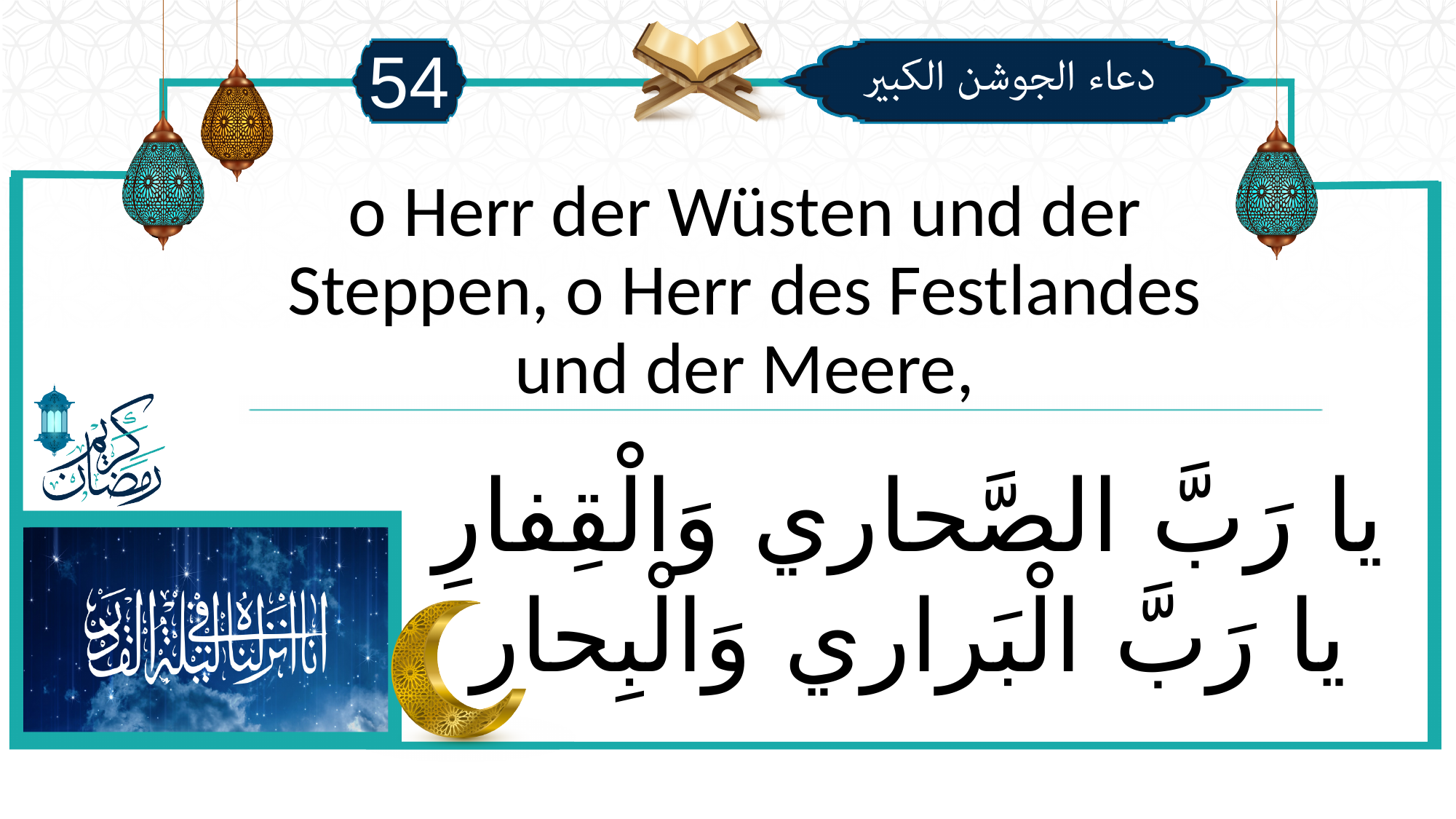

54
o Herr der Wüsten und der
Steppen, o Herr des Festlandes
und der Meere,
يا رَبَّ الصَّحاري وَالْقِفارِ
يا رَبَّ الْبَراري وَالْبِحار